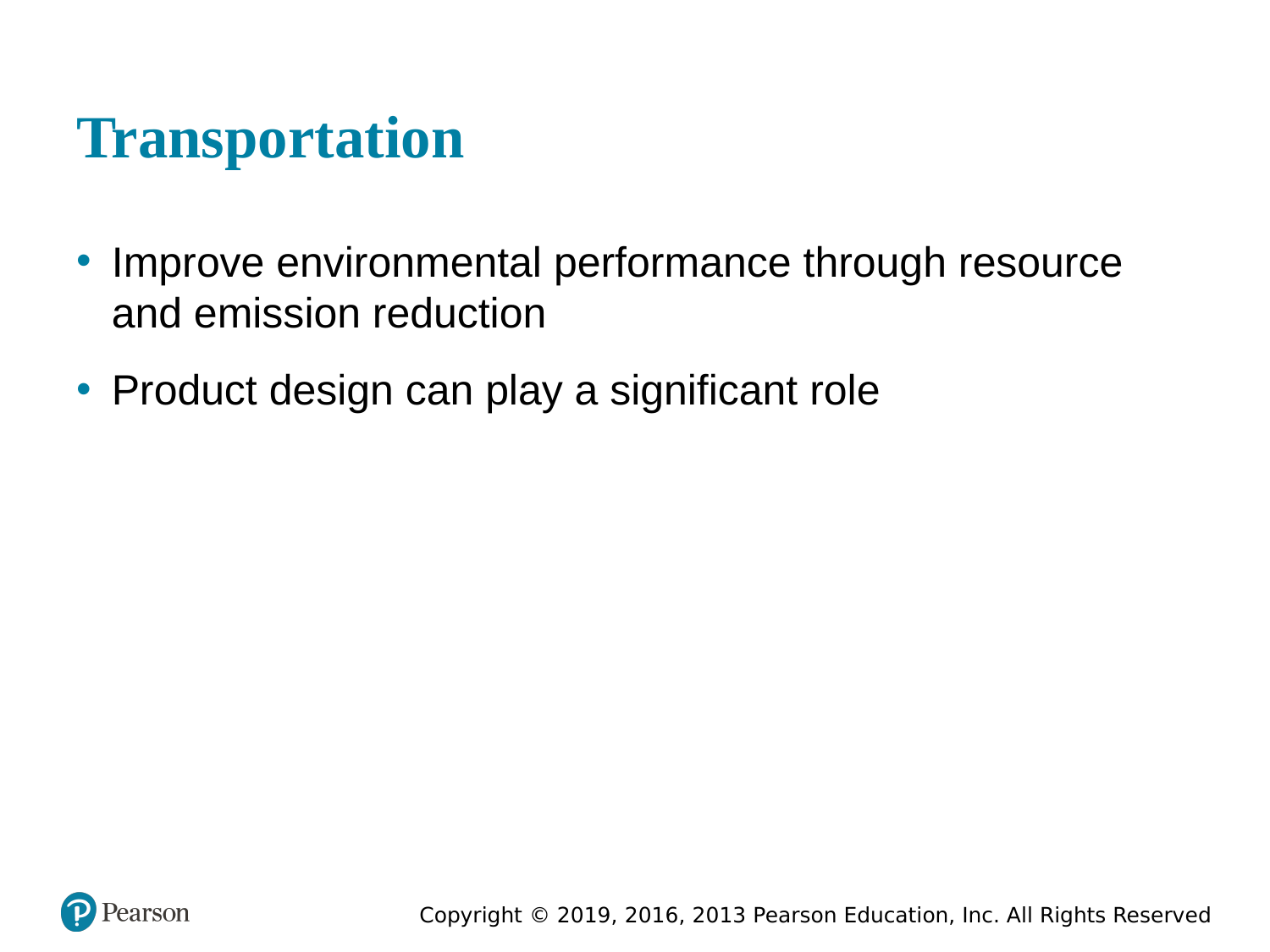

# Transportation
Improve environmental performance through resource and emission reduction
Product design can play a significant role